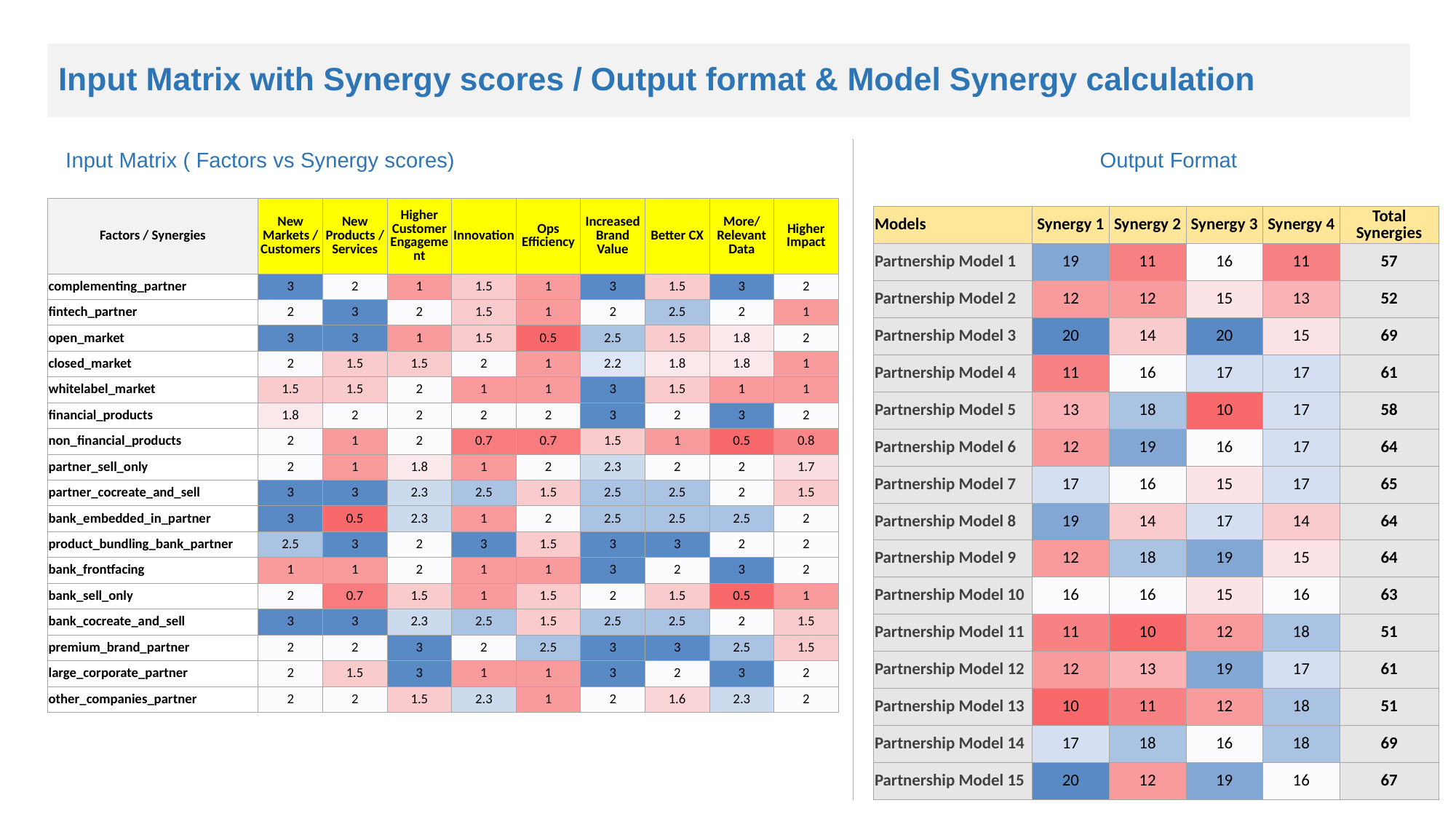

Input Matrix with Synergy scores / Output format & Model Synergy calculation
Input Matrix ( Factors vs Synergy scores)
Output Format
| Factors / Synergies | New Markets / Customers | New Products / Services | Higher Customer Engagement | Innovation | Ops Efficiency | Increased Brand Value | Better CX | More/Relevant Data | Higher Impact |
| --- | --- | --- | --- | --- | --- | --- | --- | --- | --- |
| complementing\_partner | 3 | 2 | 1 | 1.5 | 1 | 3 | 1.5 | 3 | 2 |
| fintech\_partner | 2 | 3 | 2 | 1.5 | 1 | 2 | 2.5 | 2 | 1 |
| open\_market | 3 | 3 | 1 | 1.5 | 0.5 | 2.5 | 1.5 | 1.8 | 2 |
| closed\_market | 2 | 1.5 | 1.5 | 2 | 1 | 2.2 | 1.8 | 1.8 | 1 |
| whitelabel\_market | 1.5 | 1.5 | 2 | 1 | 1 | 3 | 1.5 | 1 | 1 |
| financial\_products | 1.8 | 2 | 2 | 2 | 2 | 3 | 2 | 3 | 2 |
| non\_financial\_products | 2 | 1 | 2 | 0.7 | 0.7 | 1.5 | 1 | 0.5 | 0.8 |
| partner\_sell\_only | 2 | 1 | 1.8 | 1 | 2 | 2.3 | 2 | 2 | 1.7 |
| partner\_cocreate\_and\_sell | 3 | 3 | 2.3 | 2.5 | 1.5 | 2.5 | 2.5 | 2 | 1.5 |
| bank\_embedded\_in\_partner | 3 | 0.5 | 2.3 | 1 | 2 | 2.5 | 2.5 | 2.5 | 2 |
| product\_bundling\_bank\_partner | 2.5 | 3 | 2 | 3 | 1.5 | 3 | 3 | 2 | 2 |
| bank\_frontfacing | 1 | 1 | 2 | 1 | 1 | 3 | 2 | 3 | 2 |
| bank\_sell\_only | 2 | 0.7 | 1.5 | 1 | 1.5 | 2 | 1.5 | 0.5 | 1 |
| bank\_cocreate\_and\_sell | 3 | 3 | 2.3 | 2.5 | 1.5 | 2.5 | 2.5 | 2 | 1.5 |
| premium\_brand\_partner | 2 | 2 | 3 | 2 | 2.5 | 3 | 3 | 2.5 | 1.5 |
| large\_corporate\_partner | 2 | 1.5 | 3 | 1 | 1 | 3 | 2 | 3 | 2 |
| other\_companies\_partner | 2 | 2 | 1.5 | 2.3 | 1 | 2 | 1.6 | 2.3 | 2 |
| Models | Synergy 1 | Synergy 2 | Synergy 3 | Synergy 4 | Total Synergies |
| --- | --- | --- | --- | --- | --- |
| Partnership Model 1 | 19 | 11 | 16 | 11 | 57 |
| Partnership Model 2 | 12 | 12 | 15 | 13 | 52 |
| Partnership Model 3 | 20 | 14 | 20 | 15 | 69 |
| Partnership Model 4 | 11 | 16 | 17 | 17 | 61 |
| Partnership Model 5 | 13 | 18 | 10 | 17 | 58 |
| Partnership Model 6 | 12 | 19 | 16 | 17 | 64 |
| Partnership Model 7 | 17 | 16 | 15 | 17 | 65 |
| Partnership Model 8 | 19 | 14 | 17 | 14 | 64 |
| Partnership Model 9 | 12 | 18 | 19 | 15 | 64 |
| Partnership Model 10 | 16 | 16 | 15 | 16 | 63 |
| Partnership Model 11 | 11 | 10 | 12 | 18 | 51 |
| Partnership Model 12 | 12 | 13 | 19 | 17 | 61 |
| Partnership Model 13 | 10 | 11 | 12 | 18 | 51 |
| Partnership Model 14 | 17 | 18 | 16 | 18 | 69 |
| Partnership Model 15 | 20 | 12 | 19 | 16 | 67 |